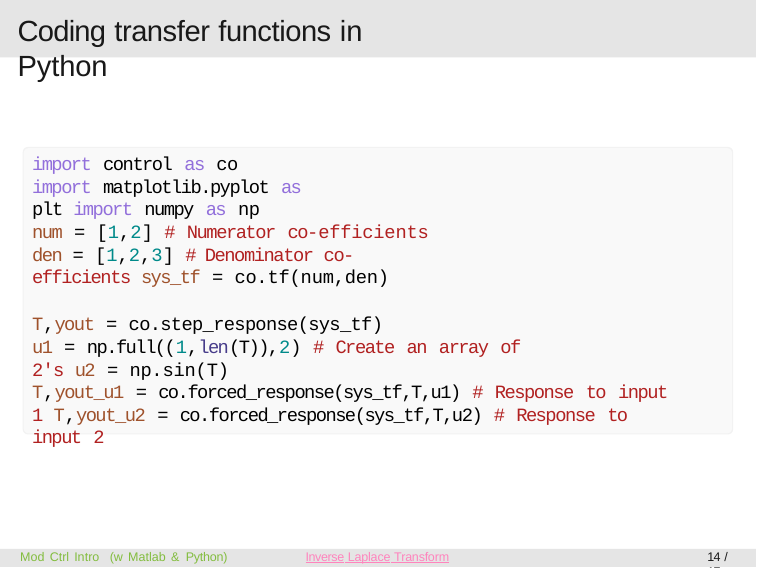

# Coding transfer functions in Python

import control as co
import matplotlib.pyplot as plt import numpy as np
num = [1,2] # Numerator co-efficients den = [1,2,3] # Denominator co-efficients sys_tf = co.tf(num,den)

T,yout = co.step_response(sys_tf)
u1 = np.full((1,len(T)),2) # Create an array of 2's u2 = np.sin(T)
T,yout_u1 = co.forced_response(sys_tf,T,u1) # Response to input 1 T,yout_u2 = co.forced_response(sys_tf,T,u2) # Response to input 2
Mod Ctrl Intro (w Matlab & Python)
Inverse Laplace Transform
14 / 17